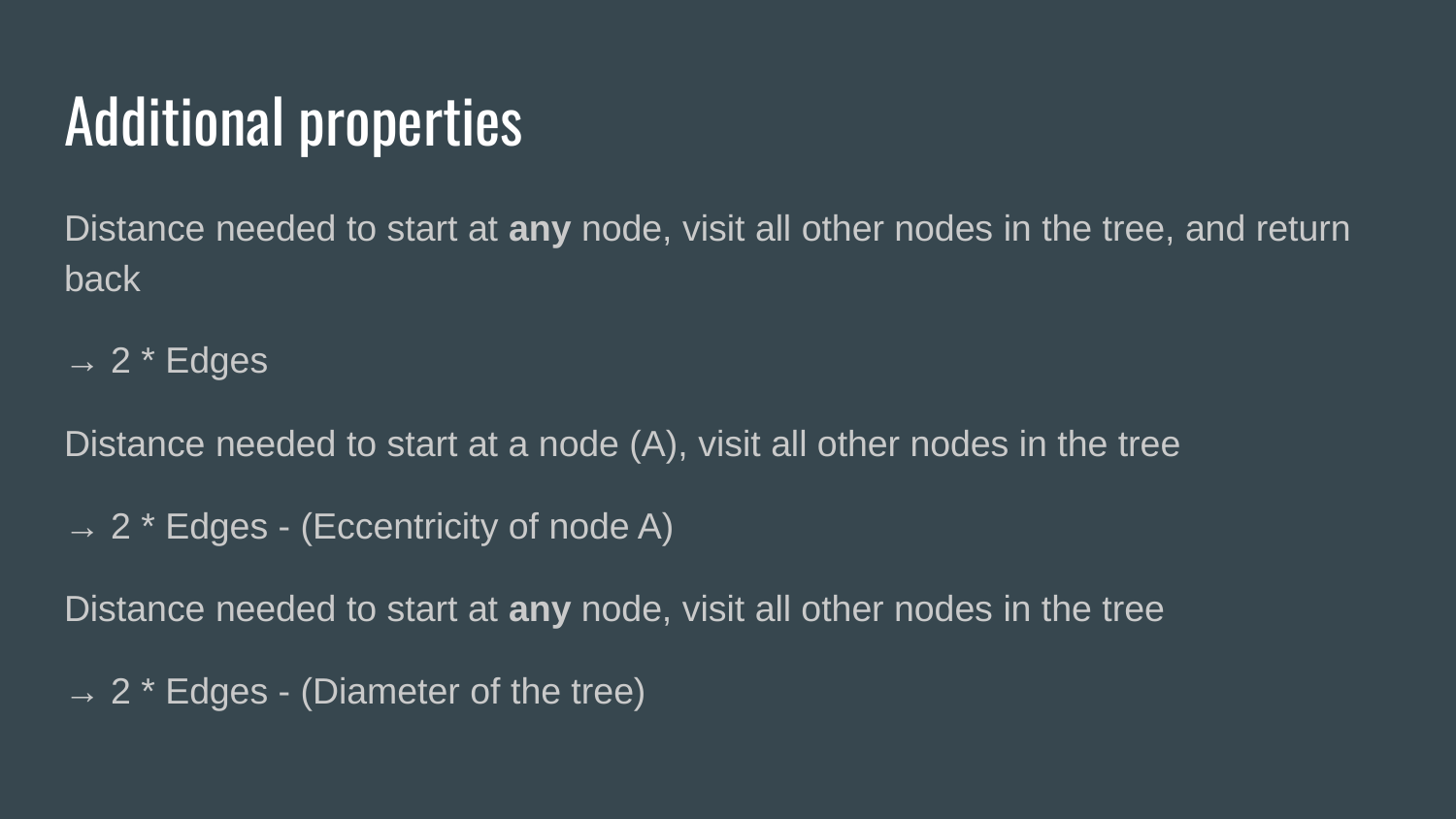

# Additional properties
Distance needed to start at any node, visit all other nodes in the tree, and return back
→ 2 * Edges
Distance needed to start at a node (A), visit all other nodes in the tree
→ 2 * Edges - (Eccentricity of node A)
Distance needed to start at any node, visit all other nodes in the tree
→ 2 * Edges - (Diameter of the tree)